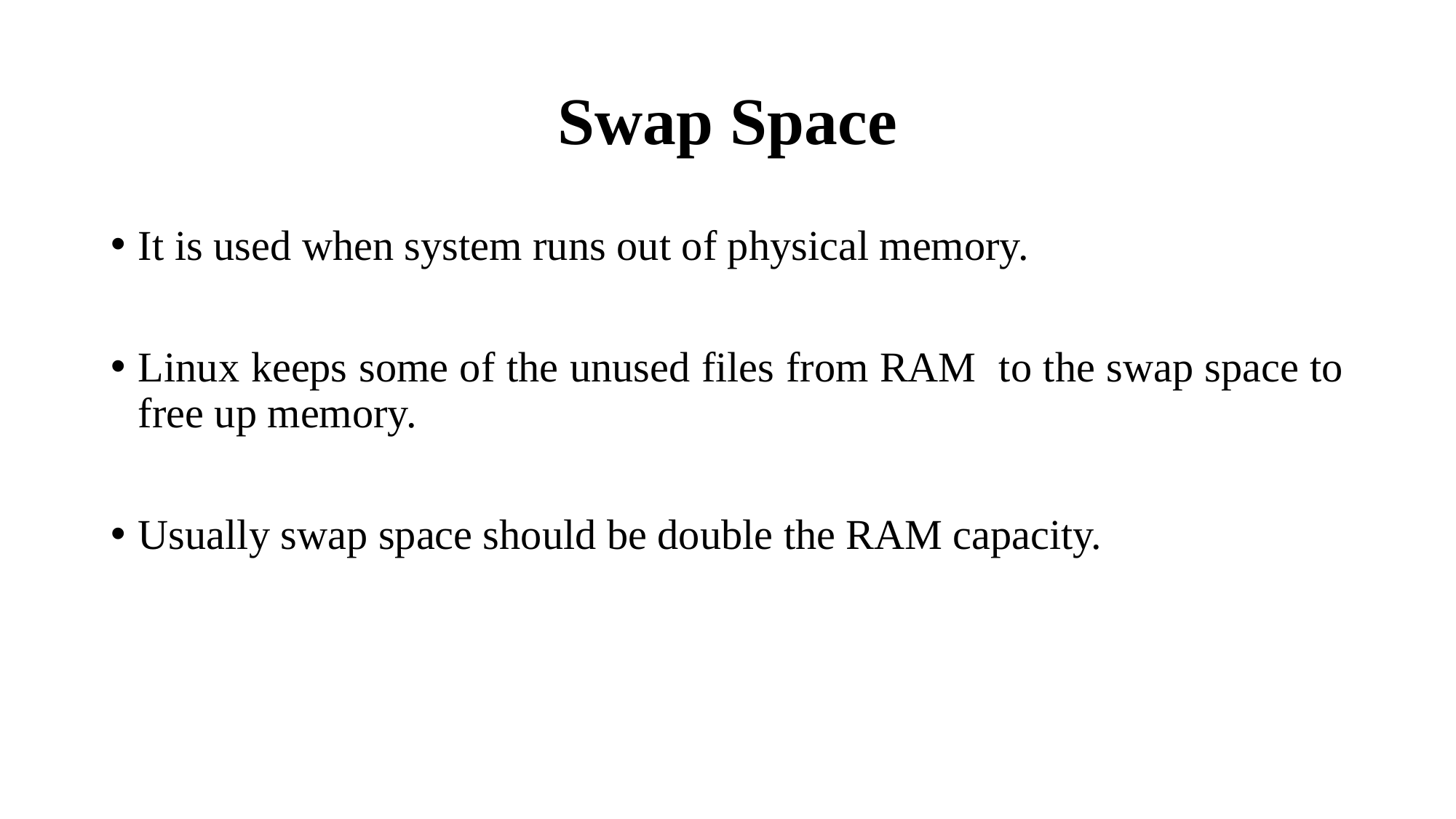

# Swap Space
It is used when system runs out of physical memory.

Linux keeps some of the unused files from RAM  to the swap space to free up memory.

Usually swap space should be double the RAM capacity.